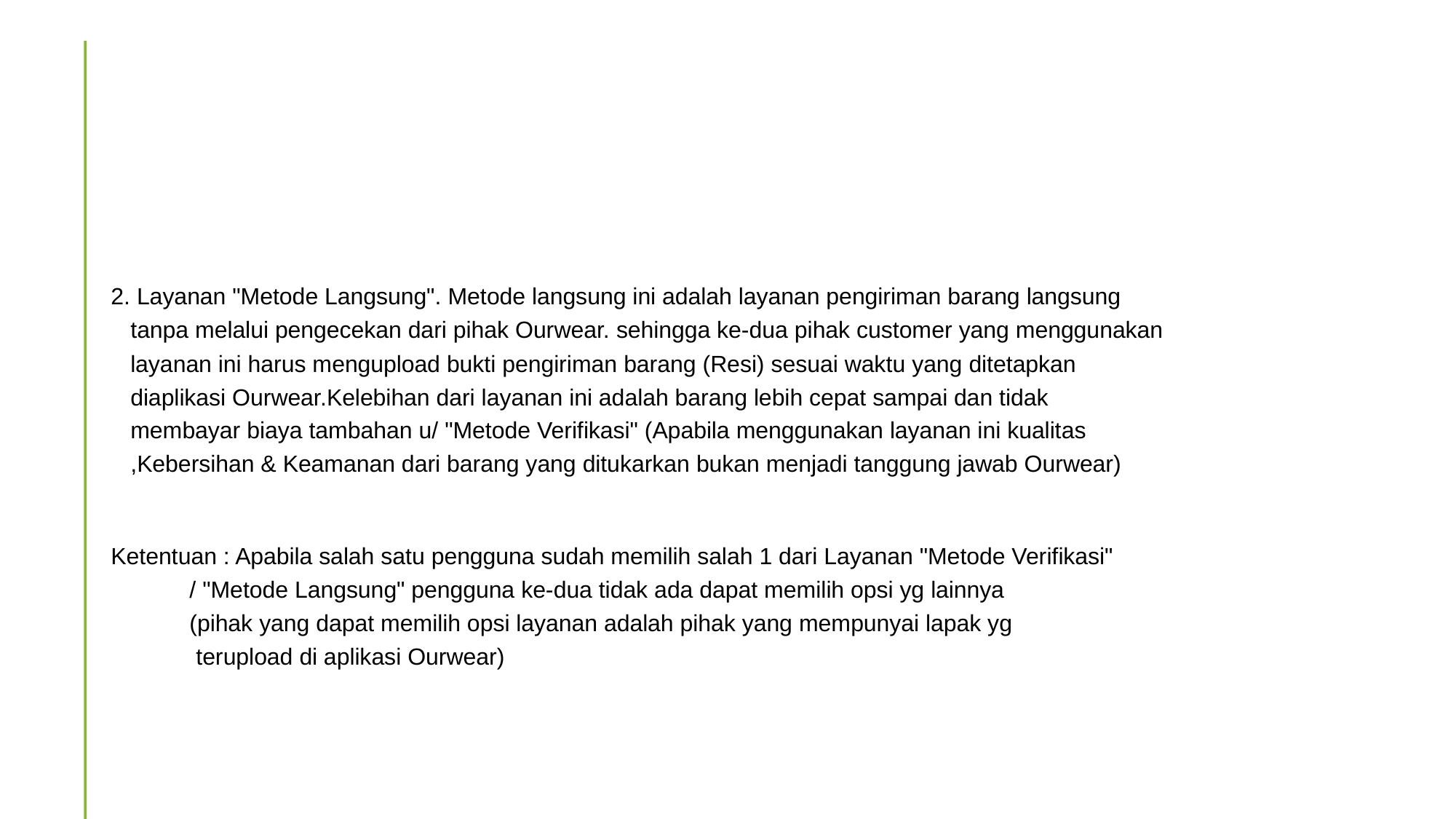

#

2. Layanan "Metode Langsung". Metode langsung ini adalah layanan pengiriman barang langsung
   tanpa melalui pengecekan dari pihak Ourwear. sehingga ke-dua pihak customer yang menggunakan
   layanan ini harus mengupload bukti pengiriman barang (Resi) sesuai waktu yang ditetapkan
   diaplikasi Ourwear.Kelebihan dari layanan ini adalah barang lebih cepat sampai dan tidak
   membayar biaya tambahan u/ "Metode Verifikasi" (Apabila menggunakan layanan ini kualitas
   ,Kebersihan & Keamanan dari barang yang ditukarkan bukan menjadi tanggung jawab Ourwear)

Ketentuan : Apabila salah satu pengguna sudah memilih salah 1 dari Layanan "Metode Verifikasi"
            / "Metode Langsung" pengguna ke-dua tidak ada dapat memilih opsi yg lainnya
            (pihak yang dapat memilih opsi layanan adalah pihak yang mempunyai lapak yg
             terupload di aplikasi Ourwear)